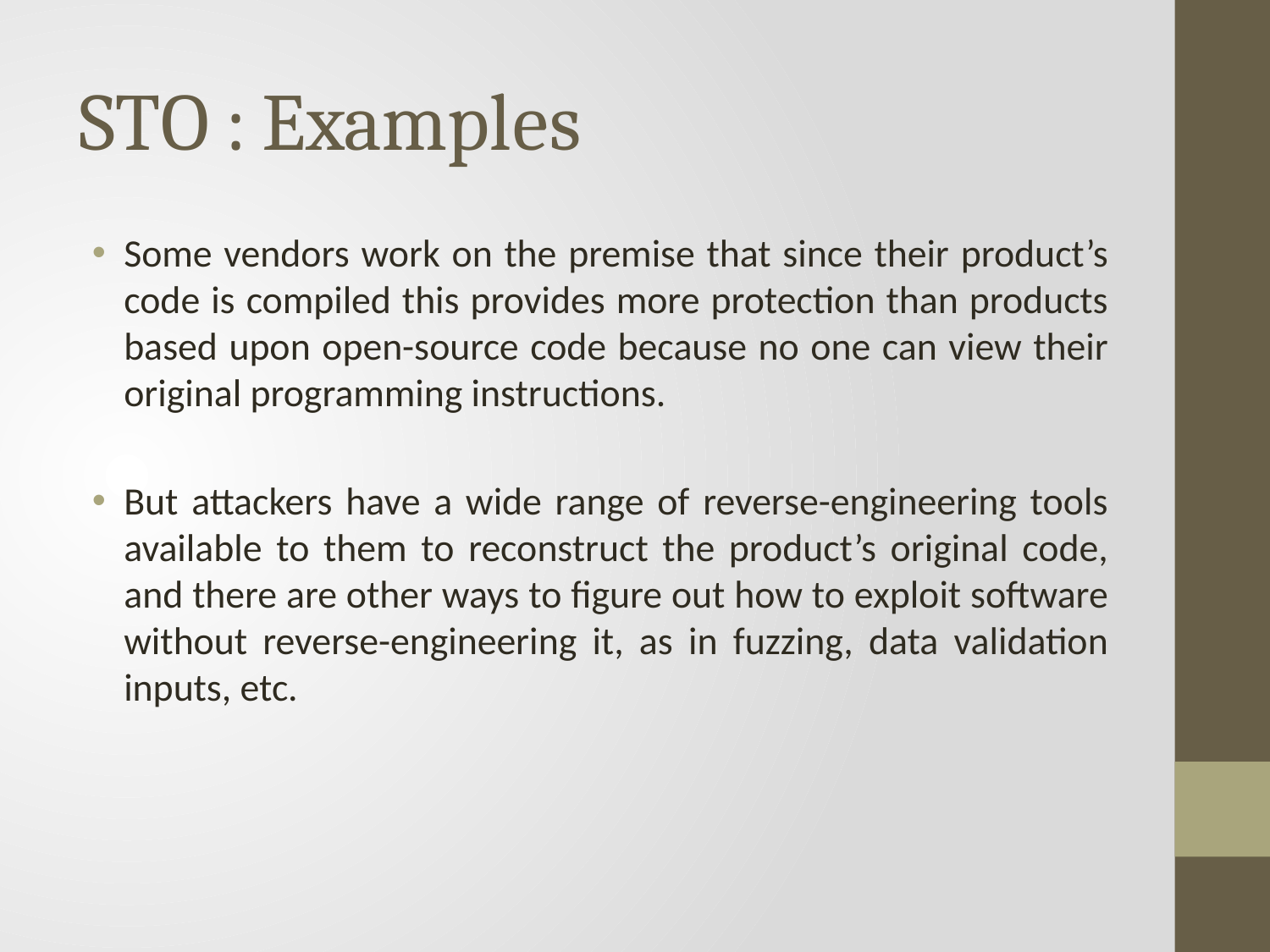

# STO : Examples
Some vendors work on the premise that since their product’s code is compiled this provides more protection than products based upon open-source code because no one can view their original programming instructions.

But attackers have a wide range of reverse-engineering tools available to them to reconstruct the product’s original code, and there are other ways to figure out how to exploit software without reverse-engineering it, as in fuzzing, data validation inputs, etc.